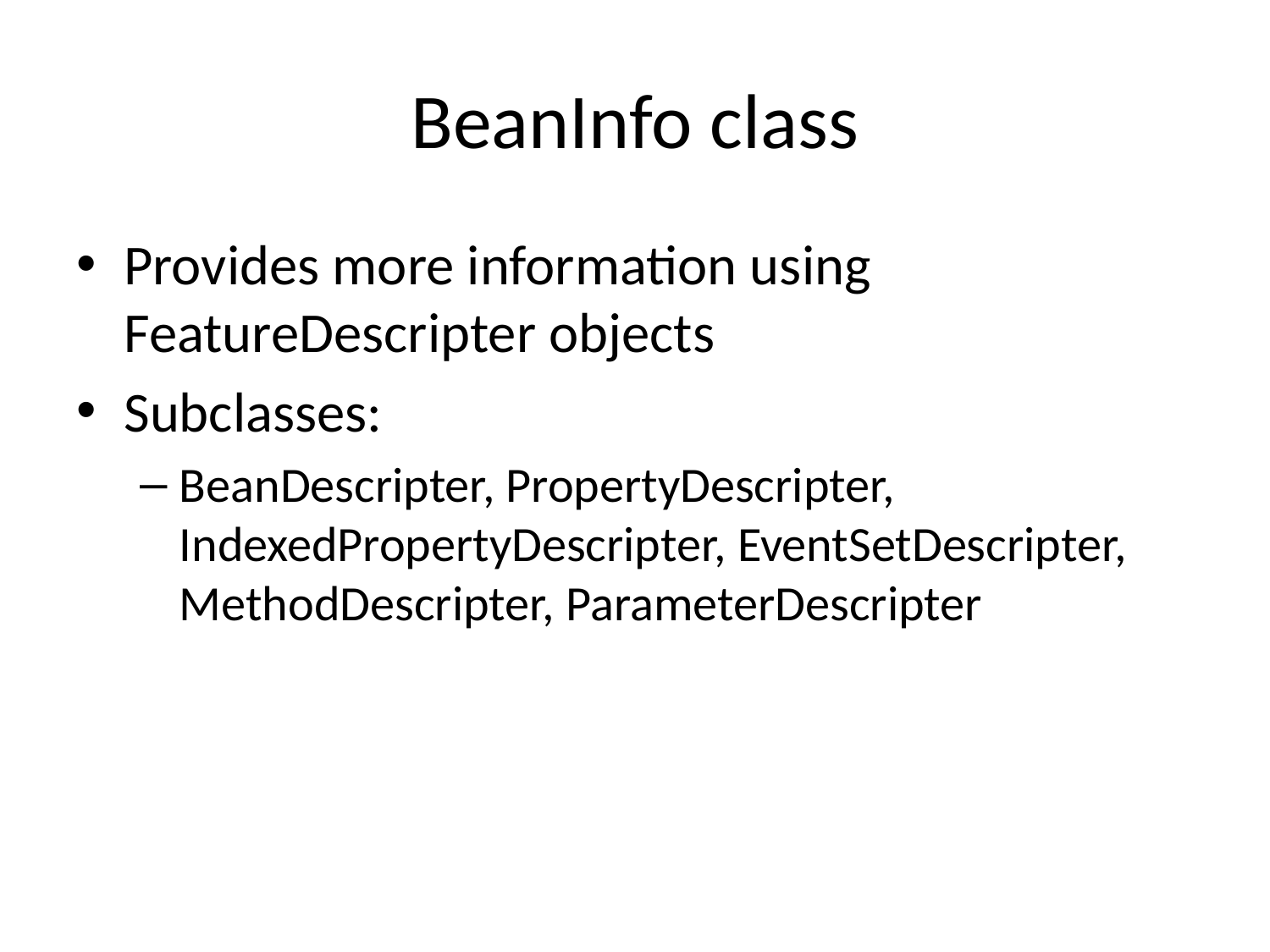

# BeanInfo class
Provides more information using FeatureDescripter objects
Subclasses:
BeanDescripter, PropertyDescripter, IndexedPropertyDescripter, EventSetDescripter, MethodDescripter, ParameterDescripter